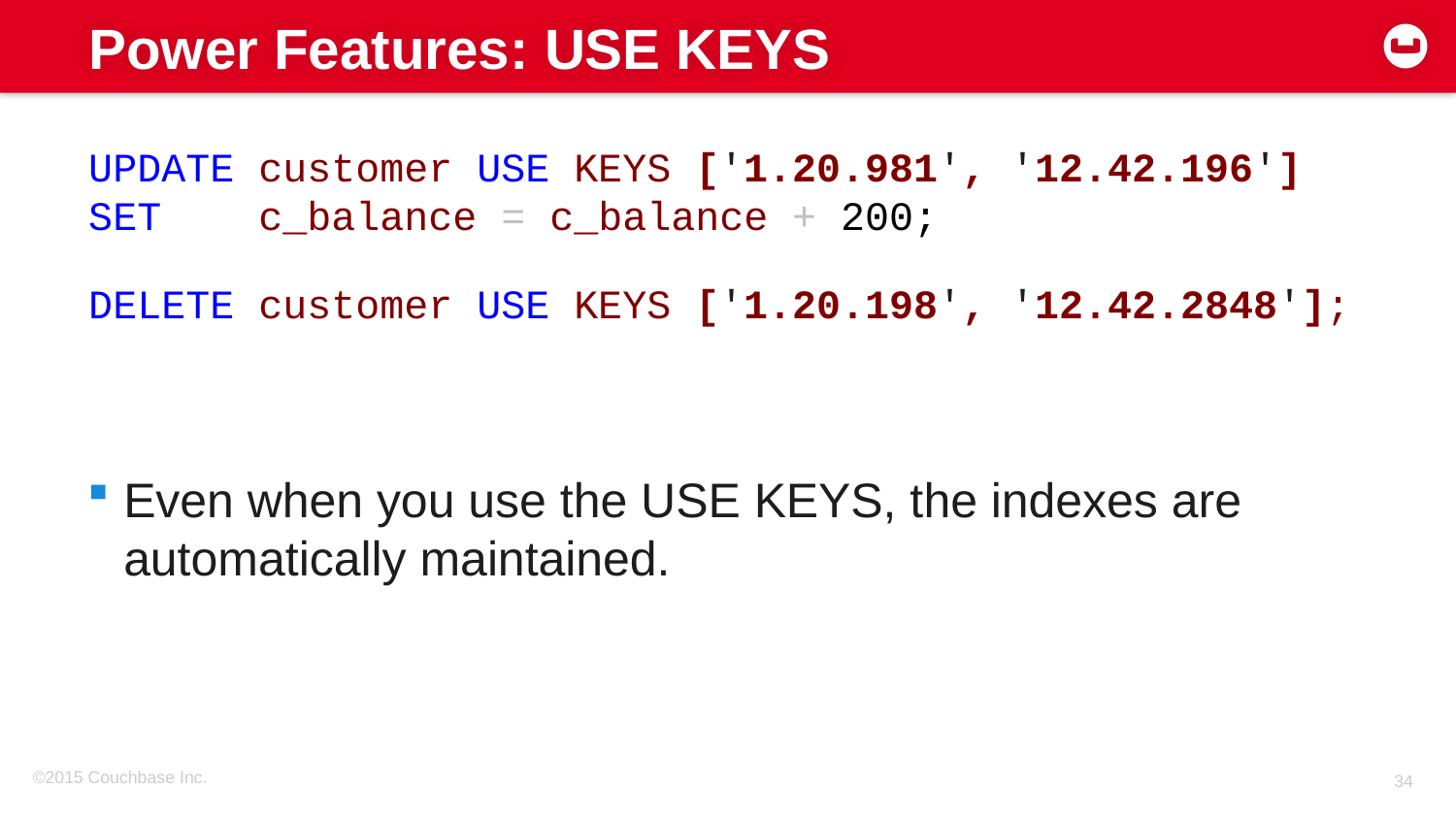

# Power Features: USE KEYS

UPDATE customer USE KEYS ['1.20.981', '12.42.196']
SET    c_balance = c_balance + 200;
DELETE customer USE KEYS ['1.20.198', '12.42.2848'];
Even when you use the USE KEYS, the indexes are automatically maintained.